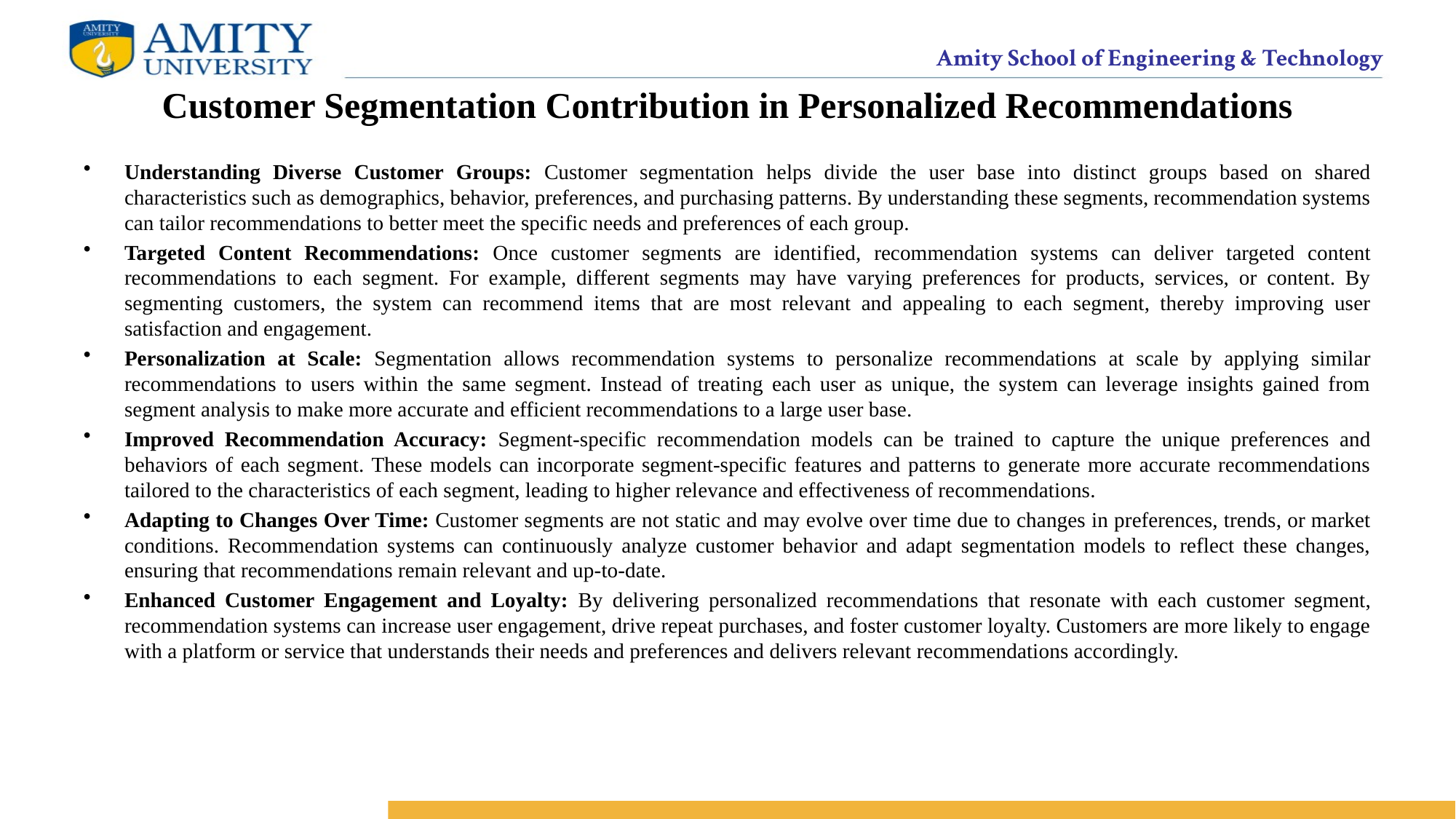

# Customer Segmentation Contribution in Personalized Recommendations
Understanding Diverse Customer Groups: Customer segmentation helps divide the user base into distinct groups based on shared characteristics such as demographics, behavior, preferences, and purchasing patterns. By understanding these segments, recommendation systems can tailor recommendations to better meet the specific needs and preferences of each group.
Targeted Content Recommendations: Once customer segments are identified, recommendation systems can deliver targeted content recommendations to each segment. For example, different segments may have varying preferences for products, services, or content. By segmenting customers, the system can recommend items that are most relevant and appealing to each segment, thereby improving user satisfaction and engagement.
Personalization at Scale: Segmentation allows recommendation systems to personalize recommendations at scale by applying similar recommendations to users within the same segment. Instead of treating each user as unique, the system can leverage insights gained from segment analysis to make more accurate and efficient recommendations to a large user base.
Improved Recommendation Accuracy: Segment-specific recommendation models can be trained to capture the unique preferences and behaviors of each segment. These models can incorporate segment-specific features and patterns to generate more accurate recommendations tailored to the characteristics of each segment, leading to higher relevance and effectiveness of recommendations.
Adapting to Changes Over Time: Customer segments are not static and may evolve over time due to changes in preferences, trends, or market conditions. Recommendation systems can continuously analyze customer behavior and adapt segmentation models to reflect these changes, ensuring that recommendations remain relevant and up-to-date.
Enhanced Customer Engagement and Loyalty: By delivering personalized recommendations that resonate with each customer segment, recommendation systems can increase user engagement, drive repeat purchases, and foster customer loyalty. Customers are more likely to engage with a platform or service that understands their needs and preferences and delivers relevant recommendations accordingly.